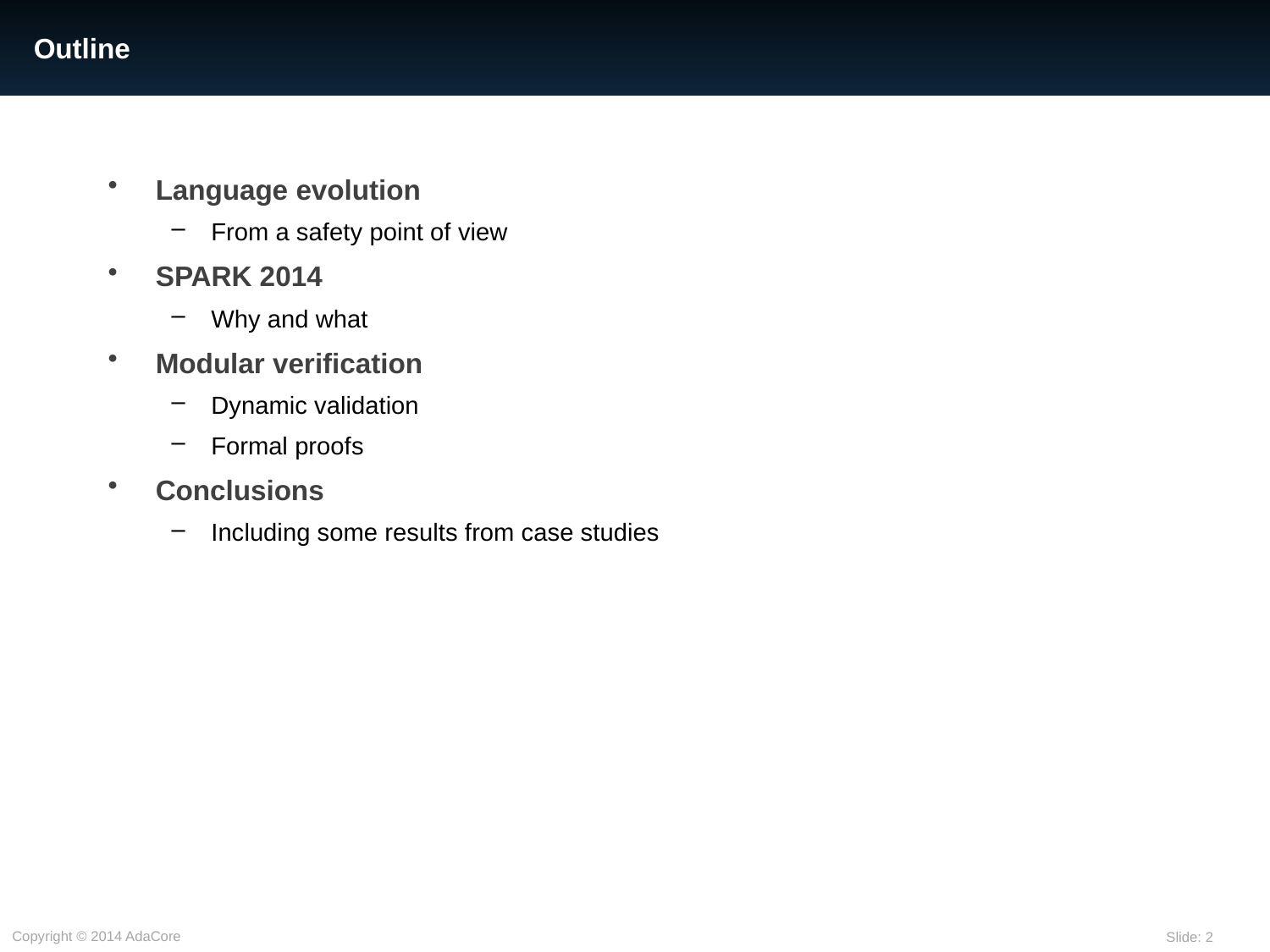

# Outline
Language evolution
From a safety point of view
SPARK 2014
Why and what
Modular verification
Dynamic validation
Formal proofs
Conclusions
Including some results from case studies